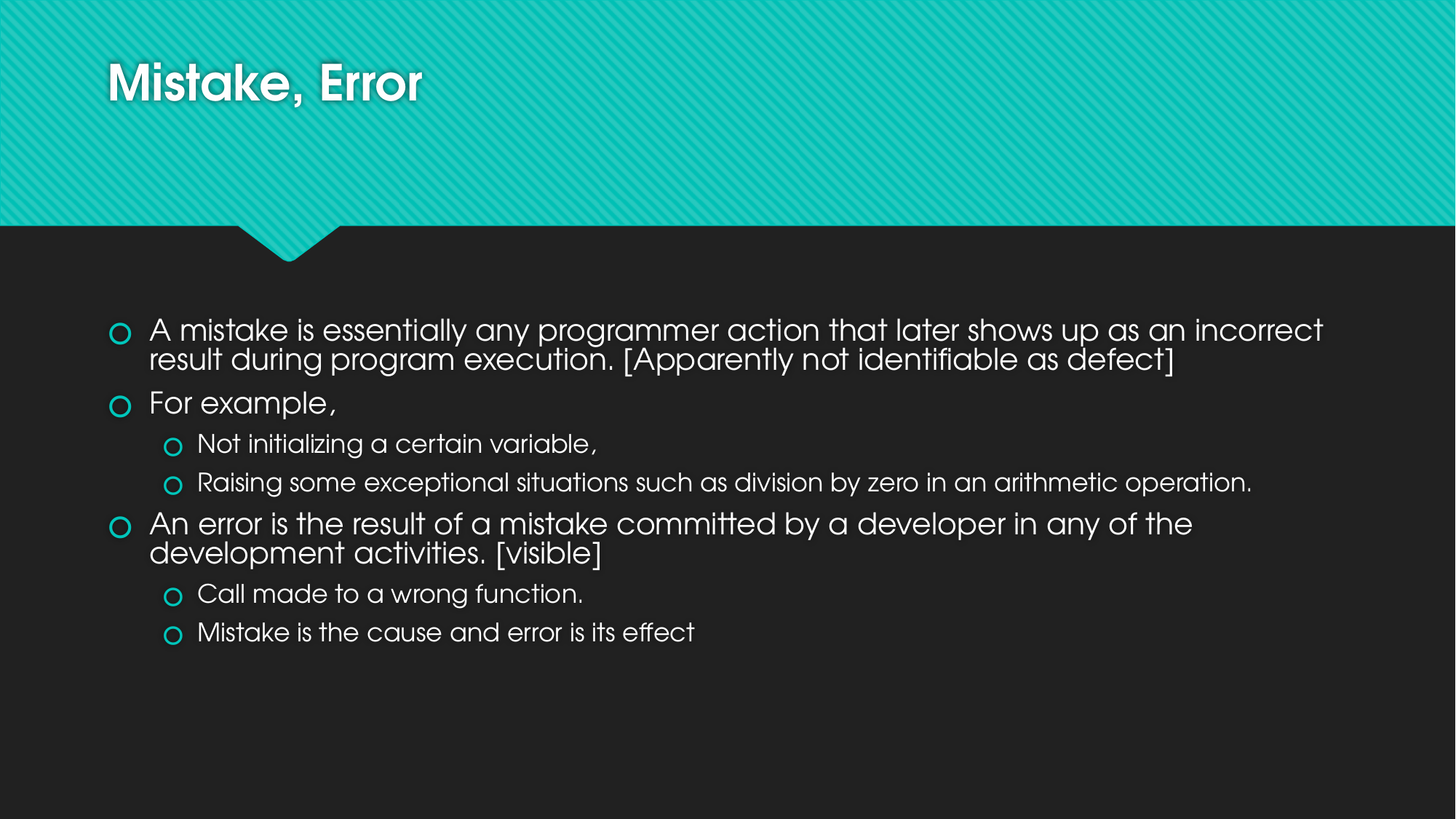

# Mistake, Error
A mistake is essentially any programmer action that later shows up as an incorrect result during program execution. [Apparently not identifiable as defect]
For example,
Not initializing a certain variable,
Raising some exceptional situations such as division by zero in an arithmetic operation.
An error is the result of a mistake committed by a developer in any of the development activities. [visible]
Call made to a wrong function.
Mistake is the cause and error is its effect